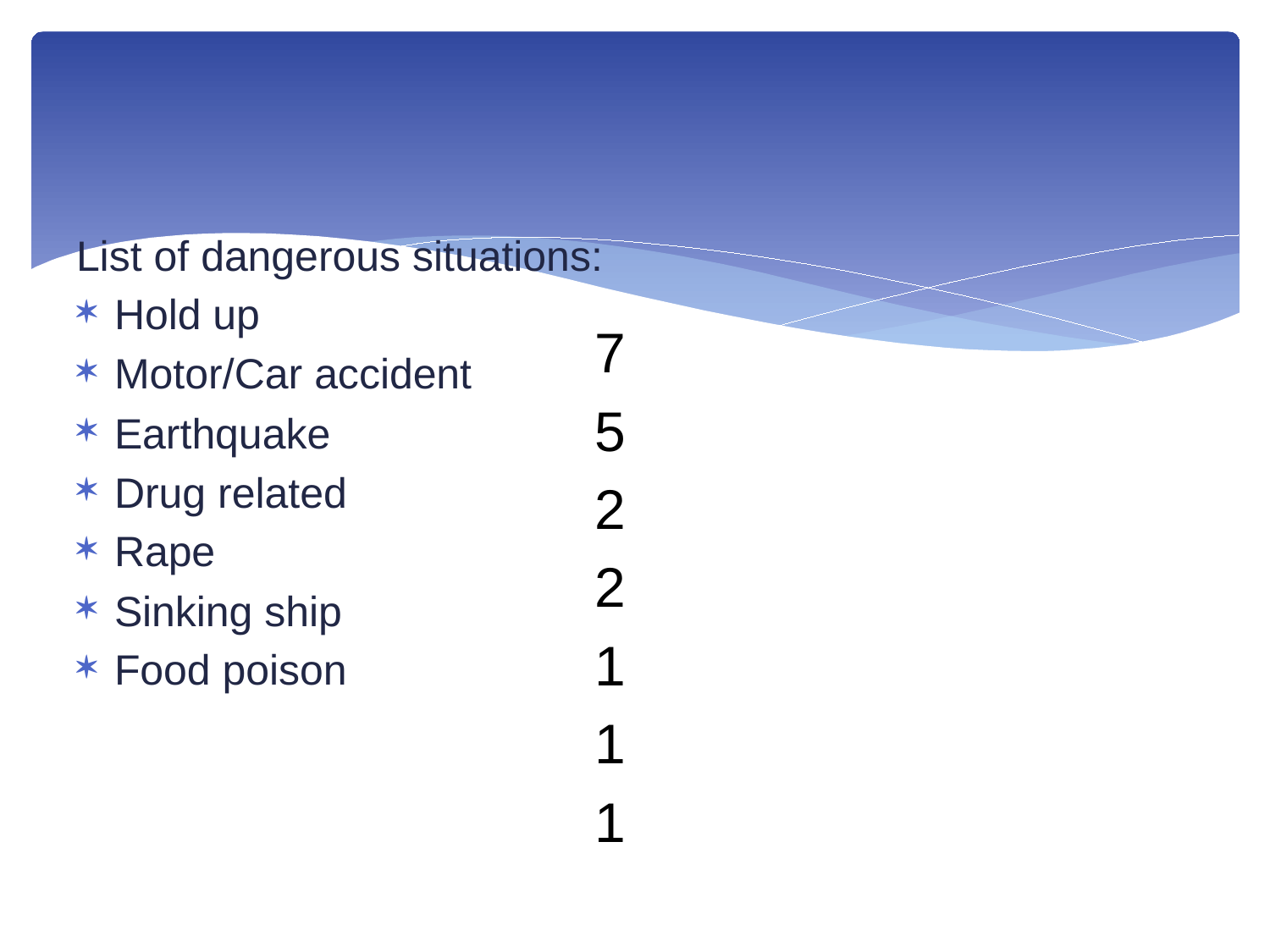

#
List of dangerous situations:
Hold up
Motor/Car accident
Earthquake
Drug related
Rape
Sinking ship
Food poison

7
5
2
2
1
1
1